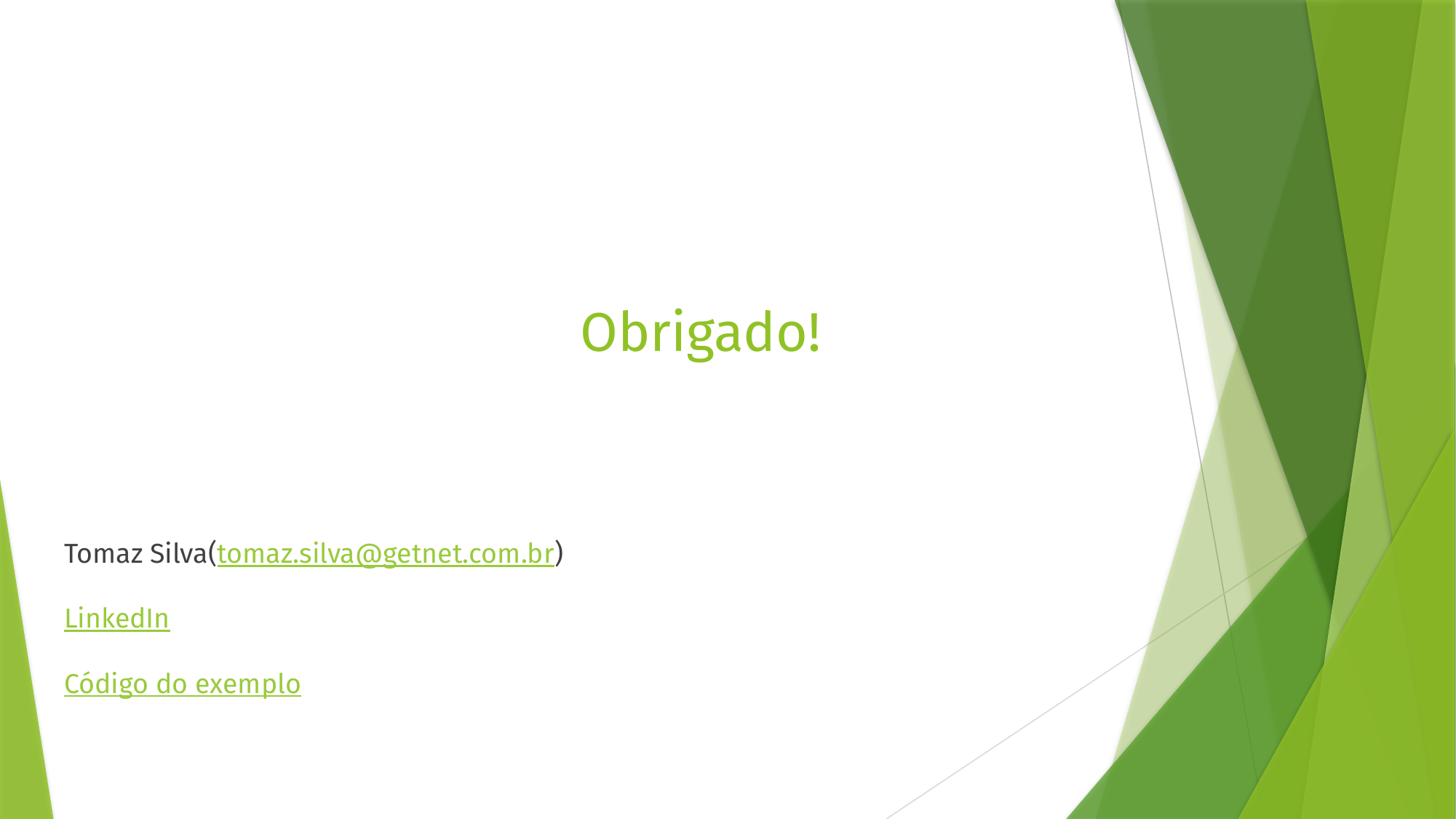

Tomaz Silva(tomaz.silva@getnet.com.br)
LinkedIn
Código do exemplo
# Obrigado!